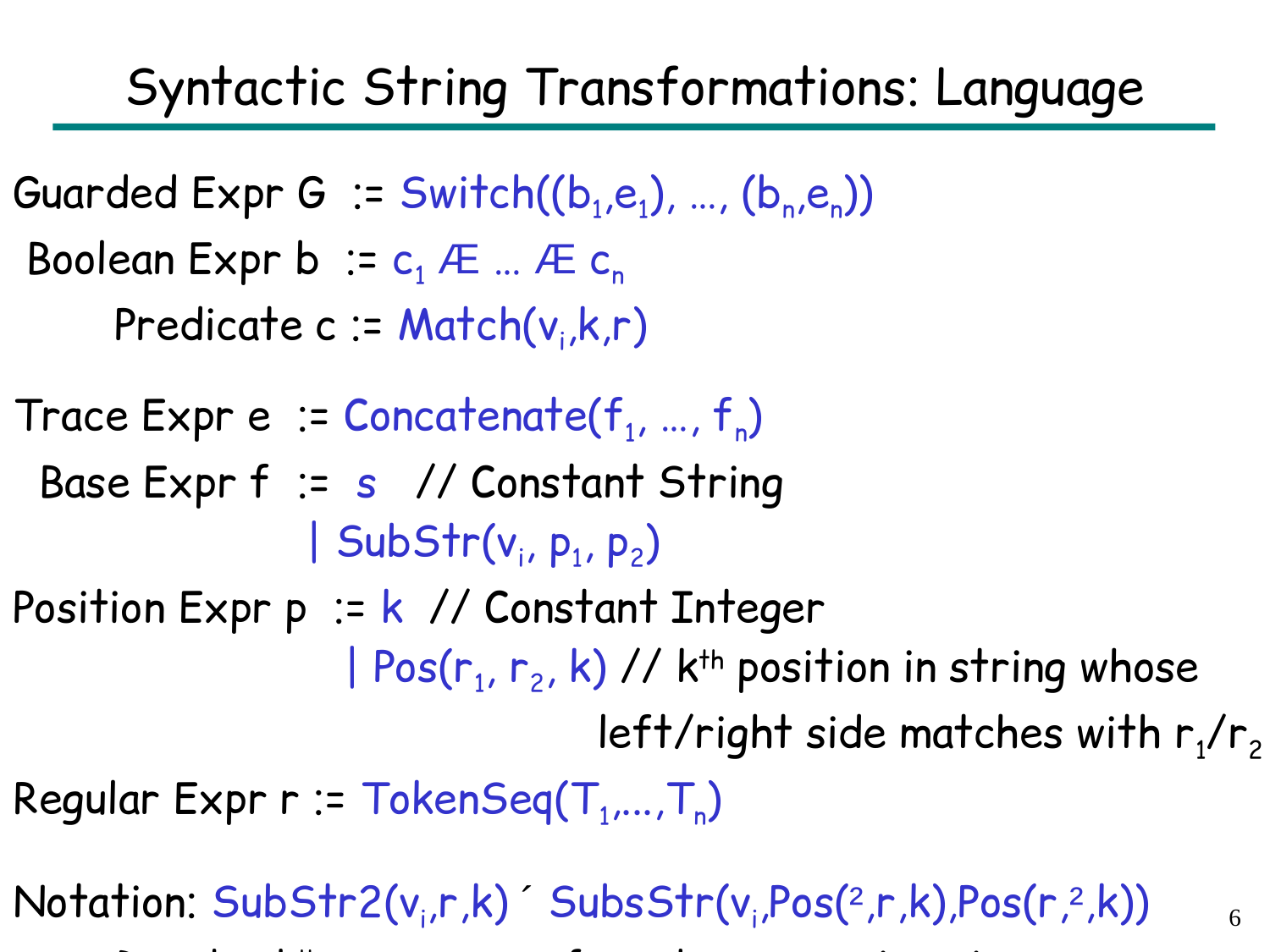

# Syntactic String Transformations: Language
Guarded Expr G  := Switch((b1,e1), …, (bn,en))
 Boolean Expr b  := c1 Æ … Æ cn
        Predicate c := Match(vi,k,r)

Trace Expr e  := Concatenate(f1, …, fn)
  Base Expr f  :=  s   // Constant String
                       | SubStr(vi, p1, p2)
Position Expr p  := k  // Constant Integer
                          | Pos(r1, r2, k) // kth position in string whose
                                              left/right side matches with r1/r2
Regular Expr r := TokenSeq(T1,...,Tn)

Notation: SubStr2(vi,r,k) ´ SubsStr(vi,Pos(²,r,k),Pos(r,²,k))
Denotes kth occurrence of regular expression r in vi

6